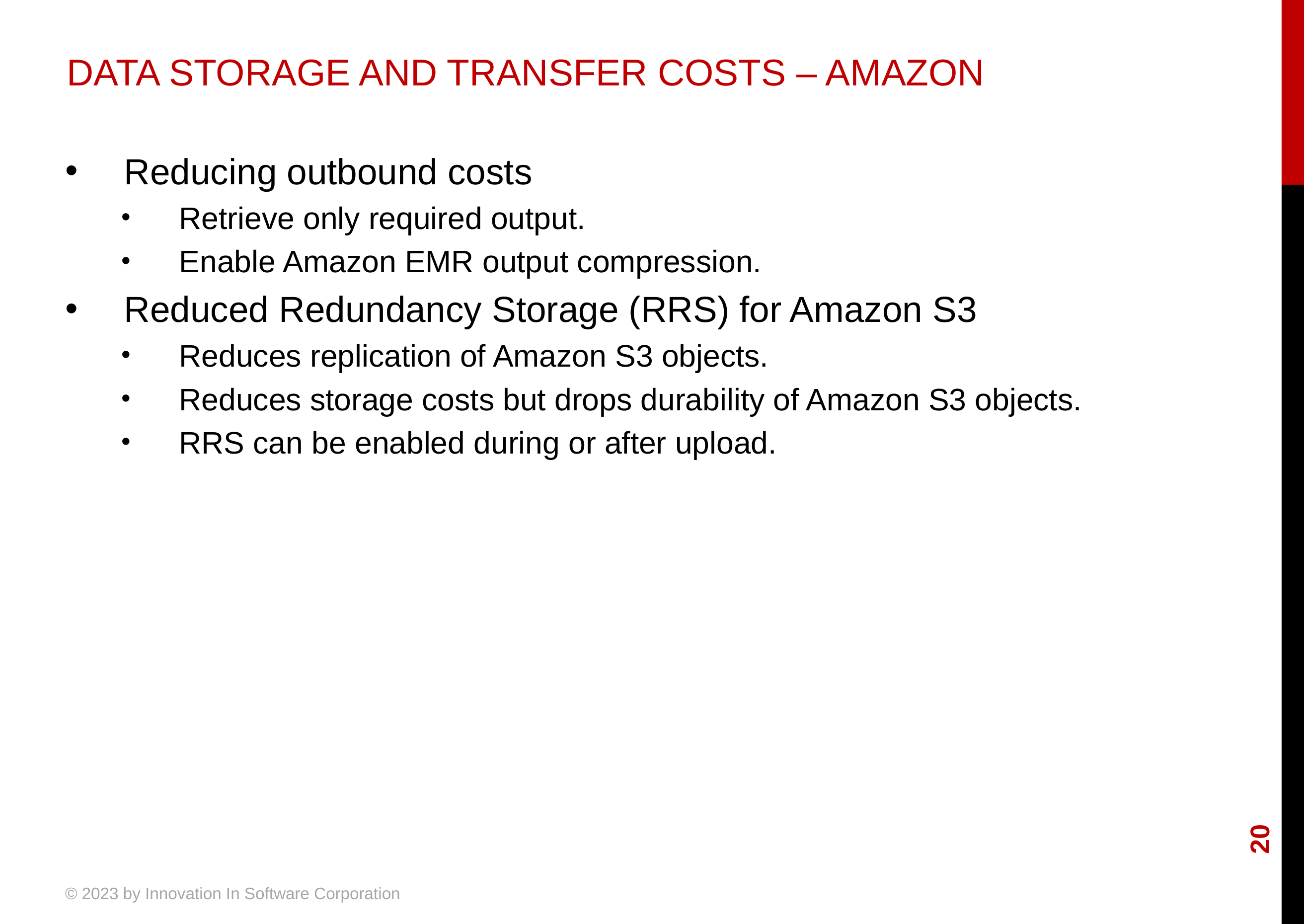

# DATA STORAGE AND TRANSFER COSTS – AMAZON
 Reducing outbound costs
 Retrieve only required output.
 Enable Amazon EMR output compression.
 Reduced Redundancy Storage (RRS) for Amazon S3
 Reduces replication of Amazon S3 objects.
 Reduces storage costs but drops durability of Amazon S3 objects.
 RRS can be enabled during or after upload.
20
© 2023 by Innovation In Software Corporation